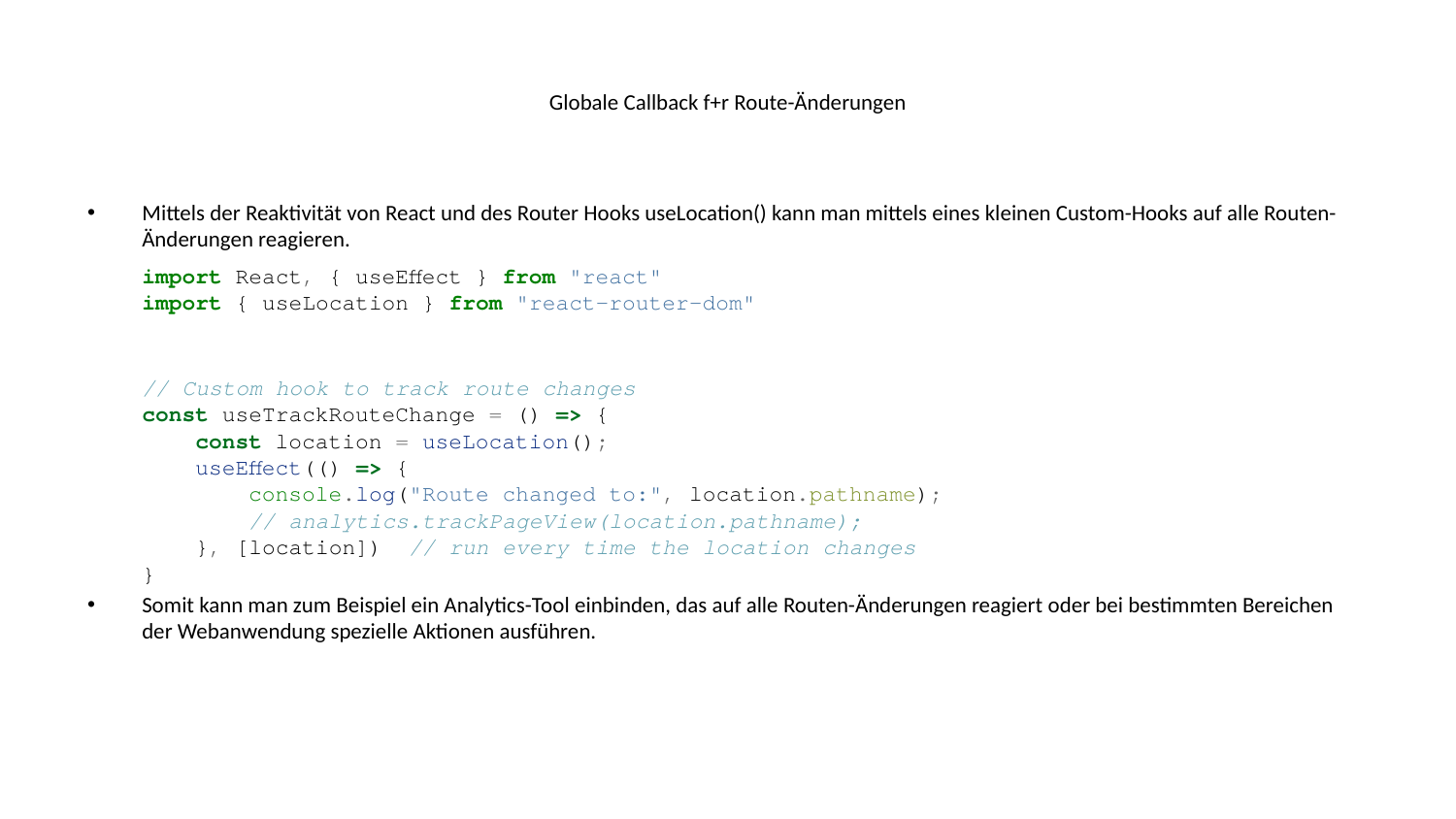

# Globale Callback f+r Route-Änderungen
Mittels der Reaktivität von React und des Router Hooks useLocation() kann man mittels eines kleinen Custom-Hooks auf alle Routen-Änderungen reagieren.
import React, { useEffect } from "react"
import { useLocation } from "react-router-dom"
// Custom hook to track route changes
const useTrackRouteChange = () => {
    const location = useLocation();
    useEffect(() => {
        console.log("Route changed to:", location.pathname);
        // analytics.trackPageView(location.pathname);
    }, [location])  // run every time the location changes
}
Somit kann man zum Beispiel ein Analytics-Tool einbinden, das auf alle Routen-Änderungen reagiert oder bei bestimmten Bereichen der Webanwendung spezielle Aktionen ausführen.